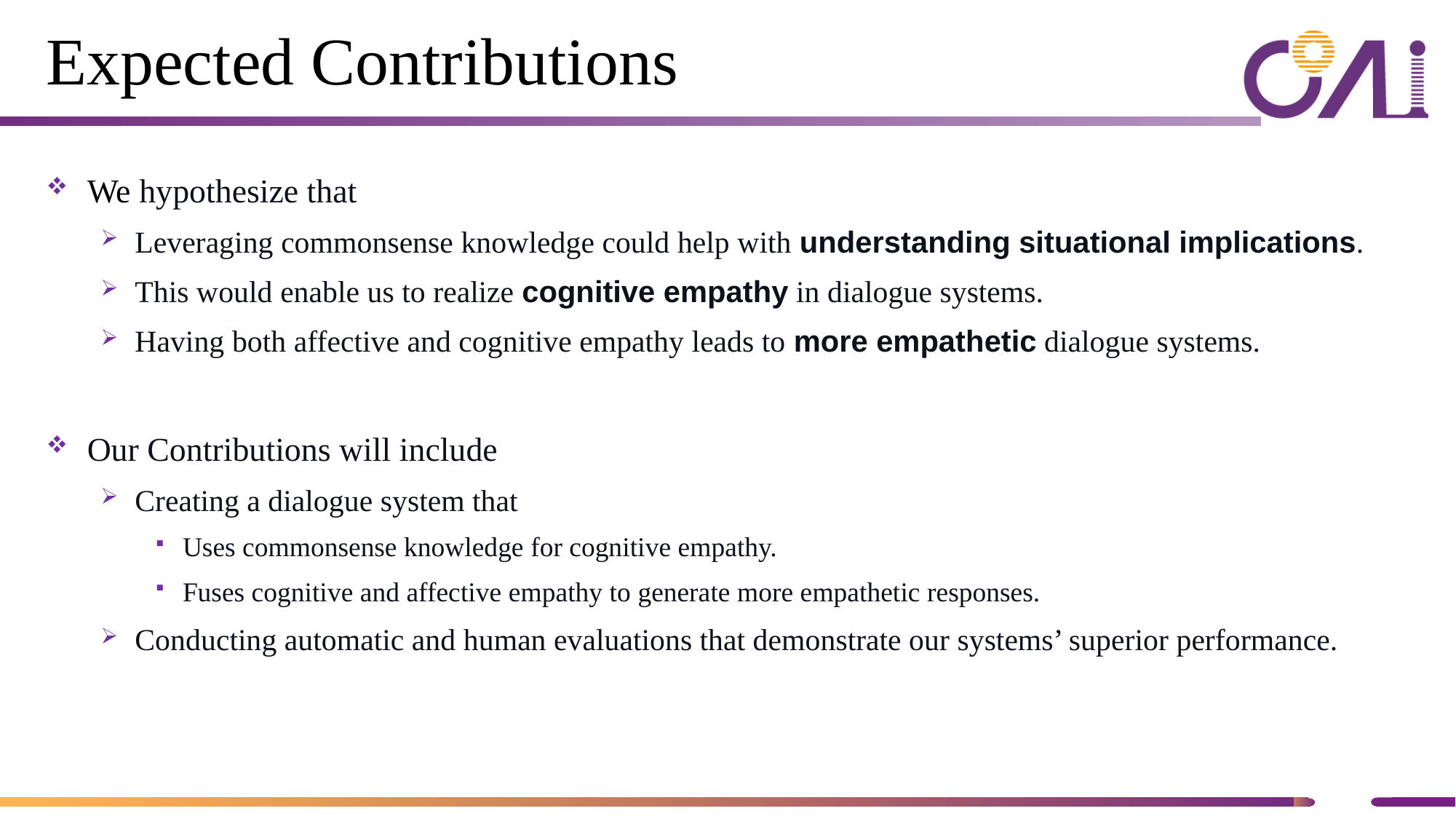

# Expected Contributions
We hypothesize that
Leveraging commonsense knowledge could help with understanding situational implications.
This would enable us to realize cognitive empathy in dialogue systems.
Having both affective and cognitive empathy leads to more empathetic dialogue systems.

Our Contributions will include
Creating a dialogue system that
Uses commonsense knowledge for cognitive empathy.
Fuses cognitive and affective empathy to generate more empathetic responses.
Conducting automatic and human evaluations that demonstrate our systems’ superior performance.

15